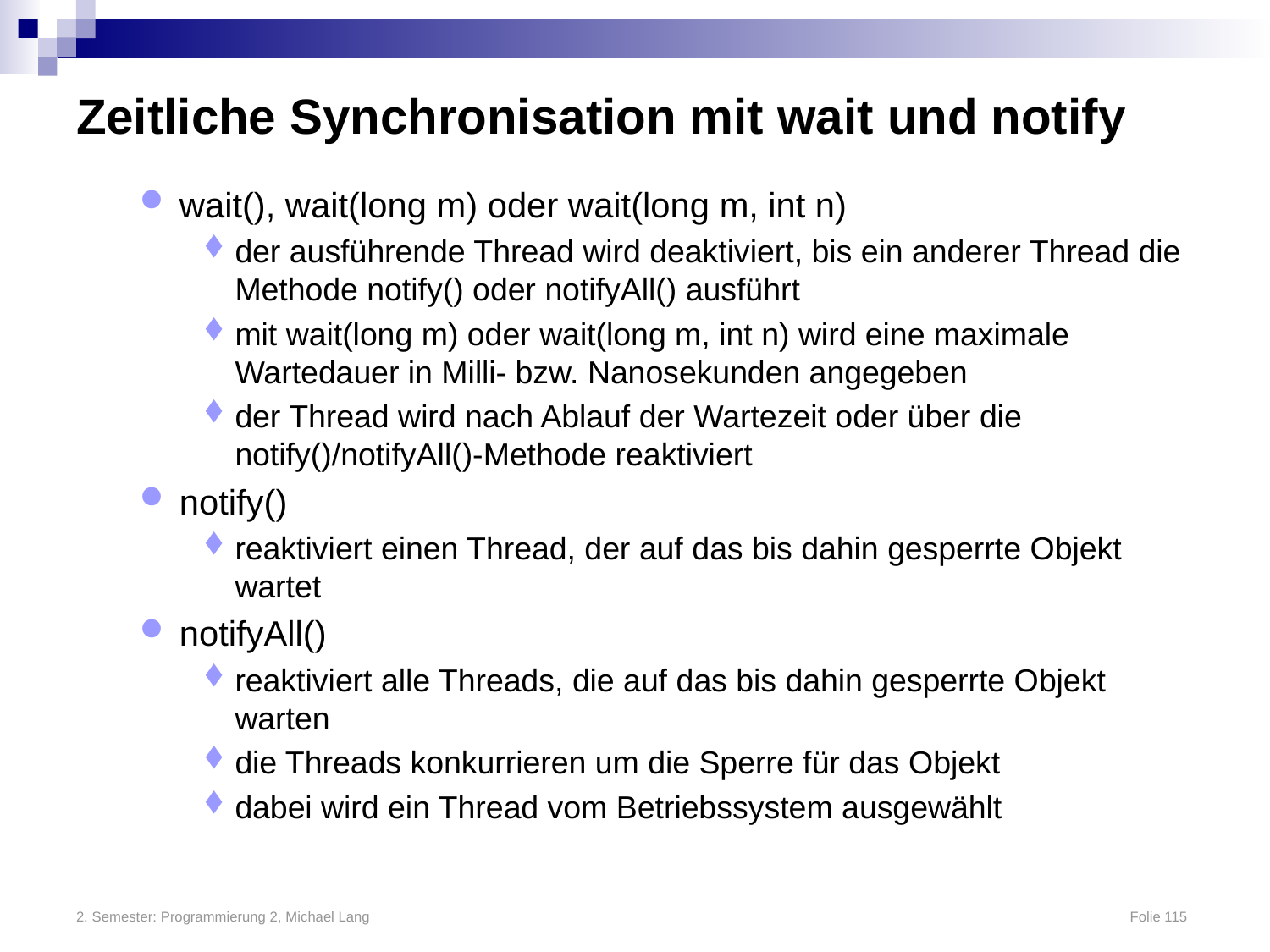

# Zeitliche Synchronisation mit wait und notify
wait(), wait(long m) oder wait(long m, int n)
der ausführende Thread wird deaktiviert, bis ein anderer Thread die Methode notify() oder notifyAll() ausführt
mit wait(long m) oder wait(long m, int n) wird eine maximale Wartedauer in Milli- bzw. Nanosekunden angegeben
der Thread wird nach Ablauf der Wartezeit oder über die notify()/notifyAll()-Methode reaktiviert
notify()
reaktiviert einen Thread, der auf das bis dahin gesperrte Objekt wartet
notifyAll()
reaktiviert alle Threads, die auf das bis dahin gesperrte Objekt warten
die Threads konkurrieren um die Sperre für das Objekt
dabei wird ein Thread vom Betriebssystem ausgewählt
2. Semester: Programmierung 2, Michael Lang	Folie 115